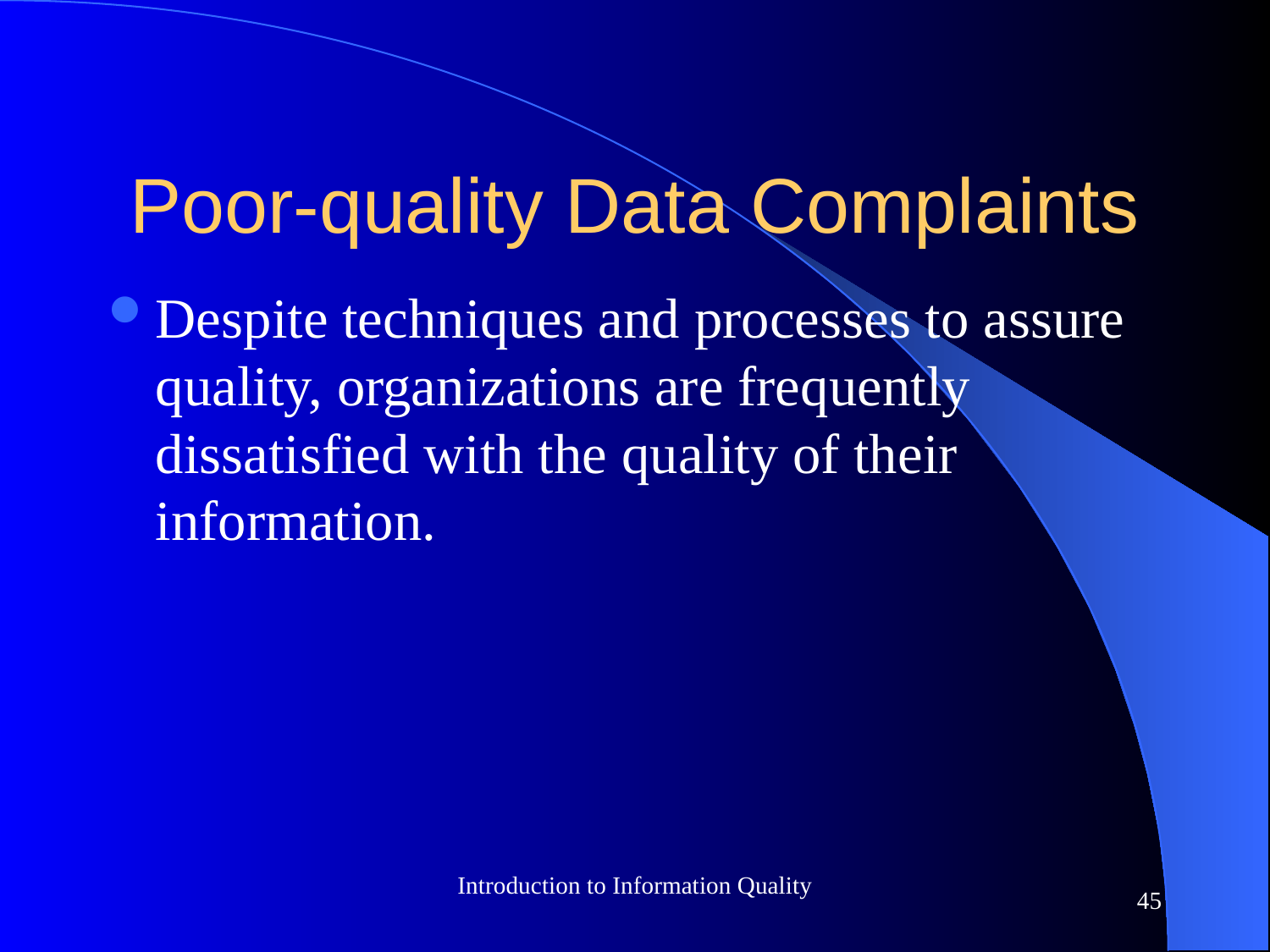

# Poor-quality Data Complaints
Despite techniques and processes to assure quality, organizations are frequently dissatisfied with the quality of their information.

Introduction to Information Quality

45